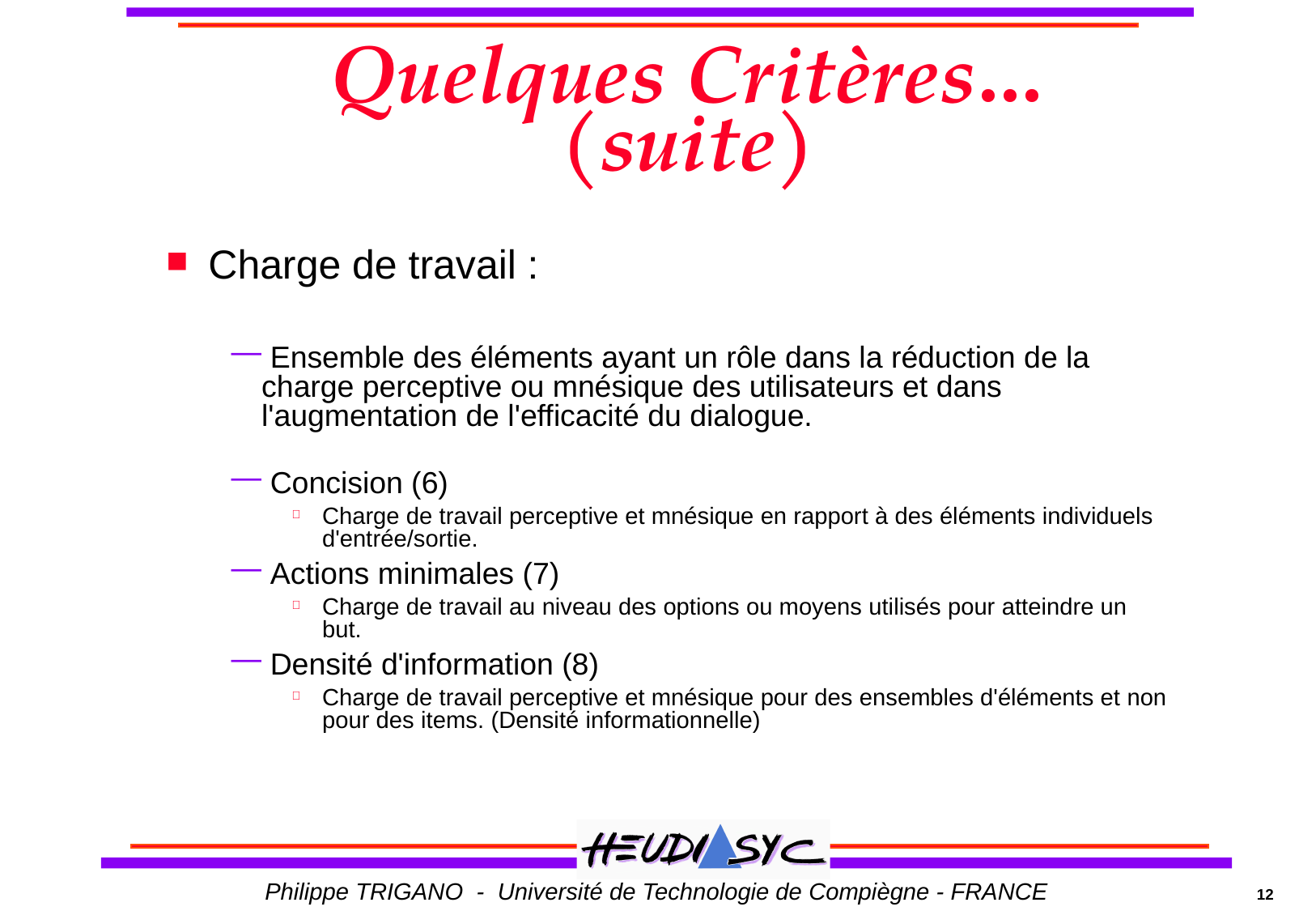

# Quelques Critères… (suite)
Charge de travail :
 Ensemble des éléments ayant un rôle dans la réduction de la charge perceptive ou mnésique des utilisateurs et dans l'augmentation de l'efficacité du dialogue.
 Concision (6)
Charge de travail perceptive et mnésique en rapport à des éléments individuels d'entrée/sortie.
 Actions minimales (7)
Charge de travail au niveau des options ou moyens utilisés pour atteindre un but.
 Densité d'information (8)
Charge de travail perceptive et mnésique pour des ensembles d'éléments et non pour des items. (Densité informationnelle)